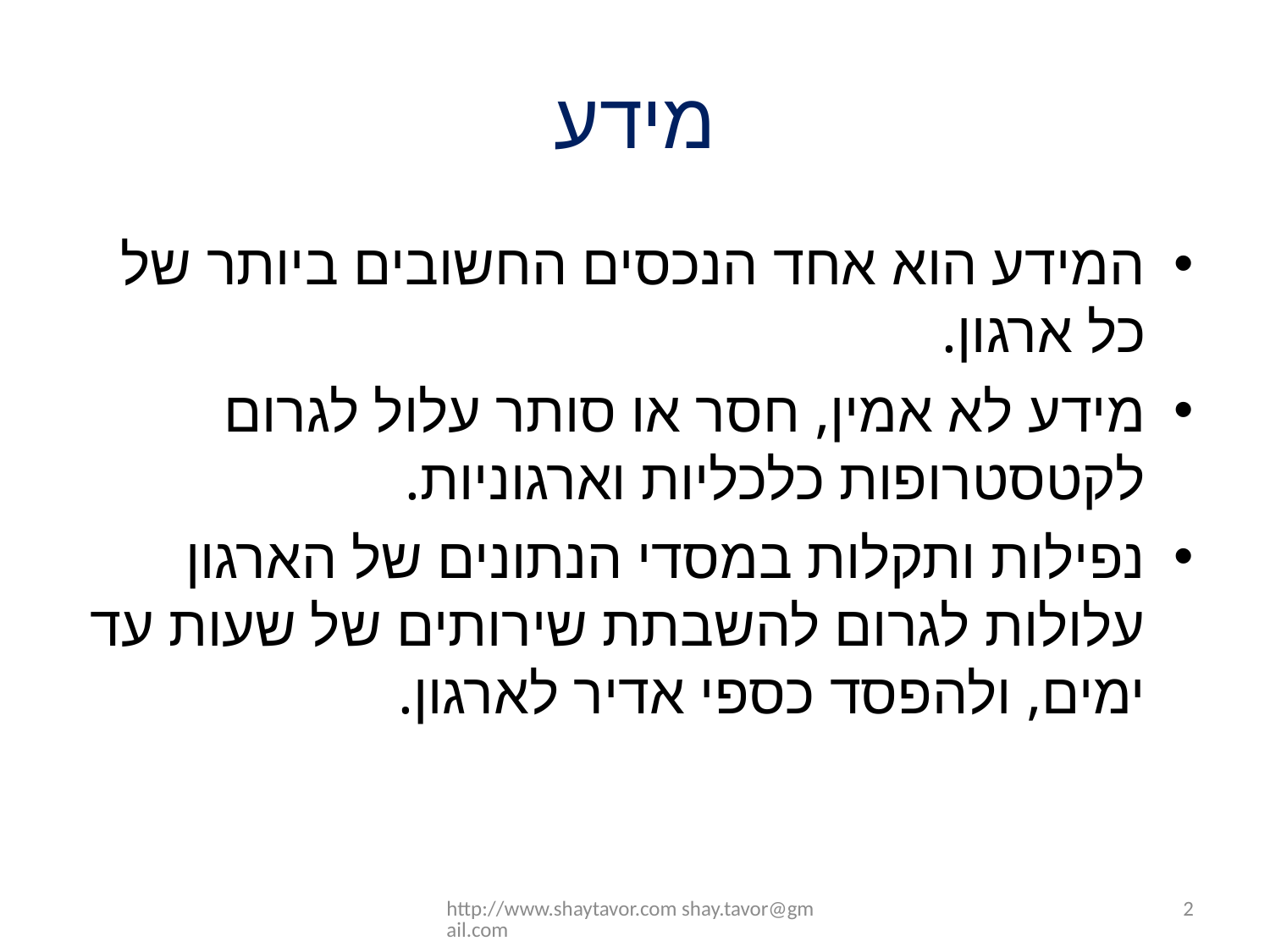

# מידע
המידע הוא אחד הנכסים החשובים ביותר של כל ארגון.
מידע לא אמין, חסר או סותר עלול לגרום לקטסטרופות כלכליות וארגוניות.
נפילות ותקלות במסדי הנתונים של הארגון עלולות לגרום להשבתת שירותים של שעות עד ימים, ולהפסד כספי אדיר לארגון.
http://www.shaytavor.com shay.tavor@gmail.com
2